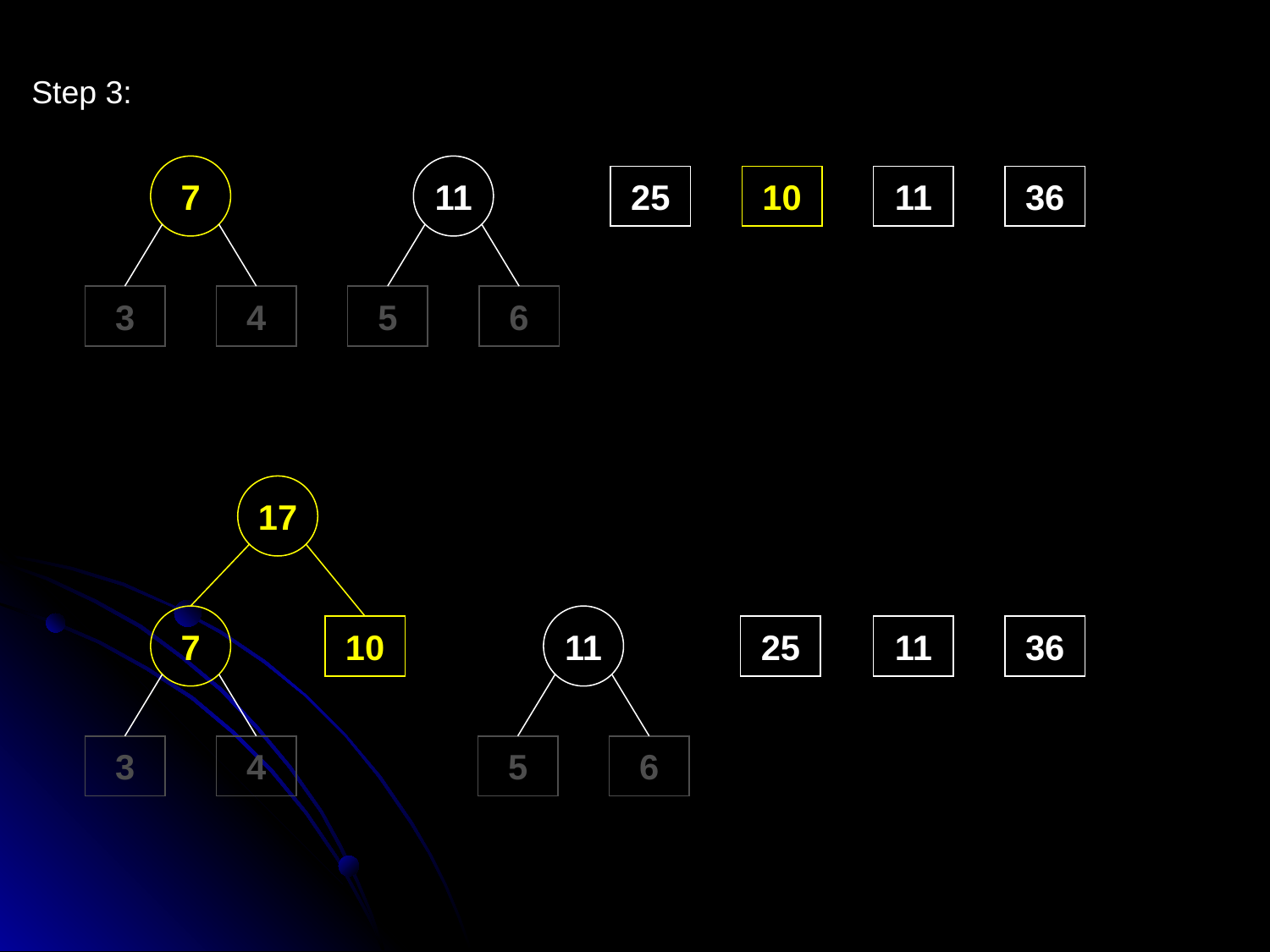

Step 3:
7
11
25
10
11
36
3
4
5
6
17
7
11
10
25
11
36
3
4
5
6